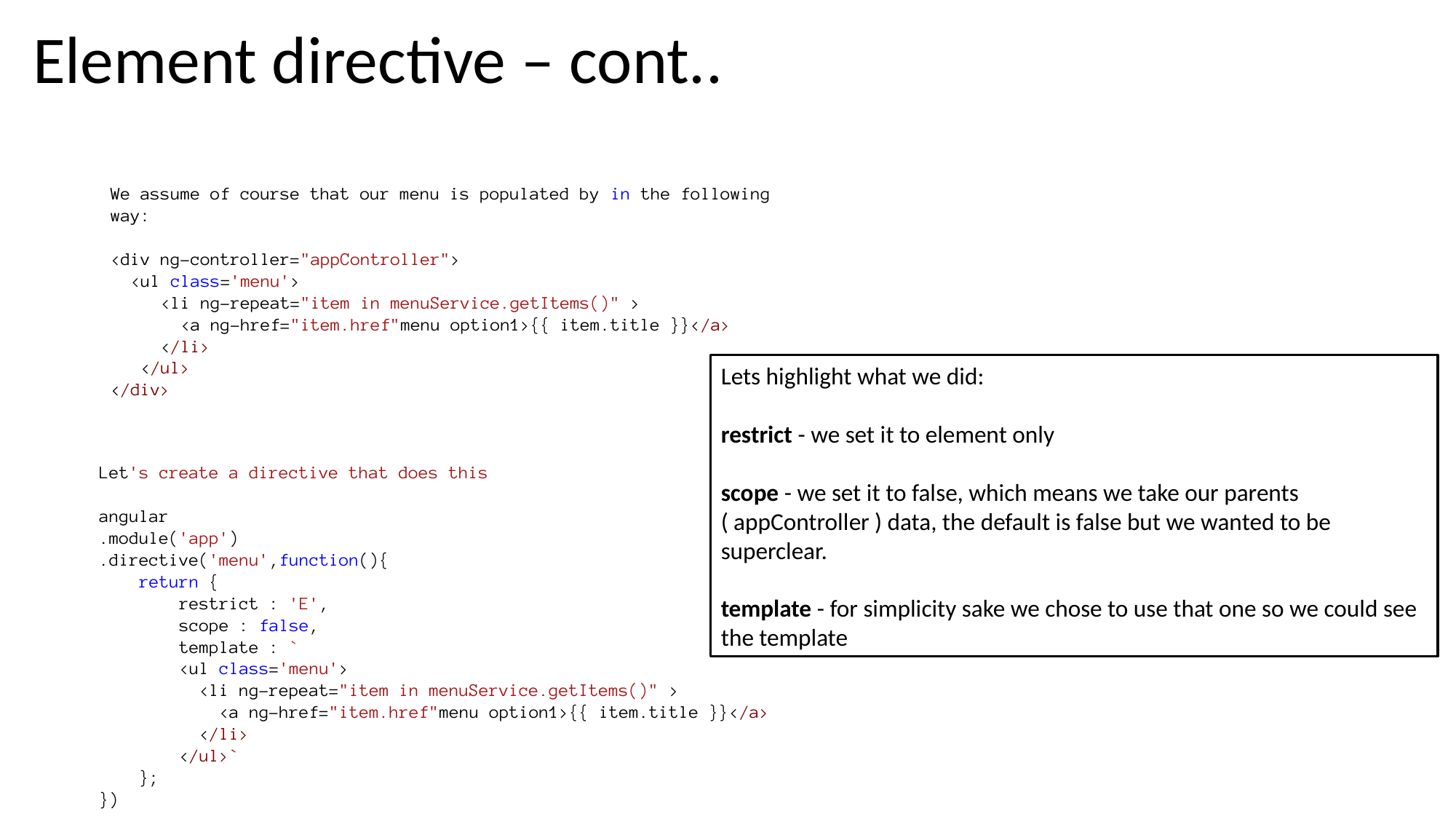

# Element directive – cont..
We assume of course that our menu is populated by in the following way:

<div ng-controller="appController">
  <ul class='menu'>
     <li ng-repeat="item in menuService.getItems()" >
       <a ng-href="item.href"menu option1>{{ item.title }}</a>
     </li>
   </ul>
</div>
Lets highlight what we did:
restrict - we set it to element only
scope - we set it to false, which means we take our parents
( appController ) data, the default is false but we wanted to be superclear.
template - for simplicity sake we chose to use that one so we could see the template
Let's create a directive that does this

angular
.module('app')
.directive('menu',function(){
    return {
        restrict : 'E',
        scope : false,
        template : `
        <ul class='menu'>
          <li ng-repeat="item in menuService.getItems()" >
            <a ng-href="item.href"menu option1>{{ item.title }}</a>
          </li>
        </ul>`
    };
})